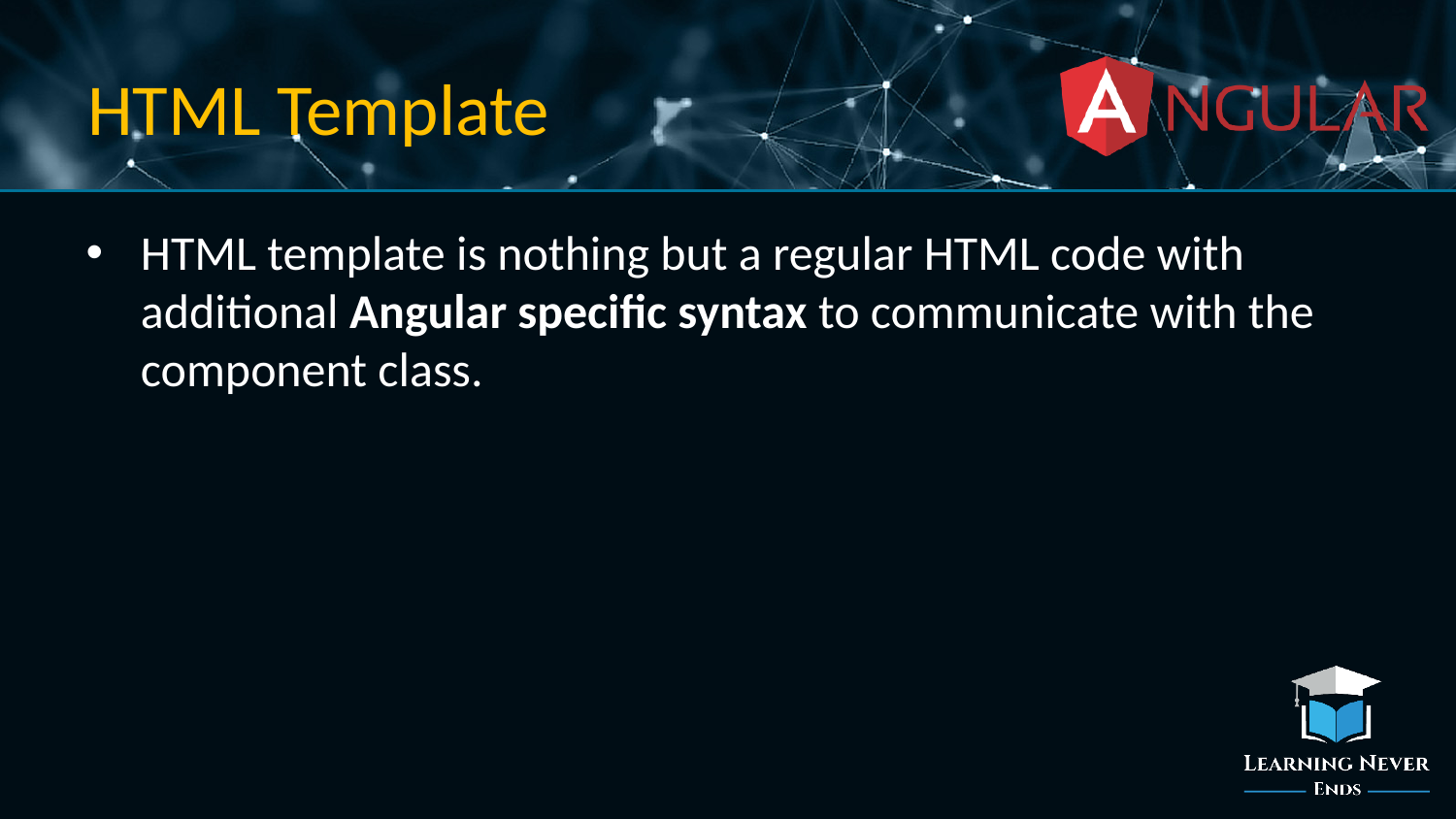

# HTML Template
HTML template is nothing but a regular HTML code with additional Angular specific syntax to communicate with the component class.